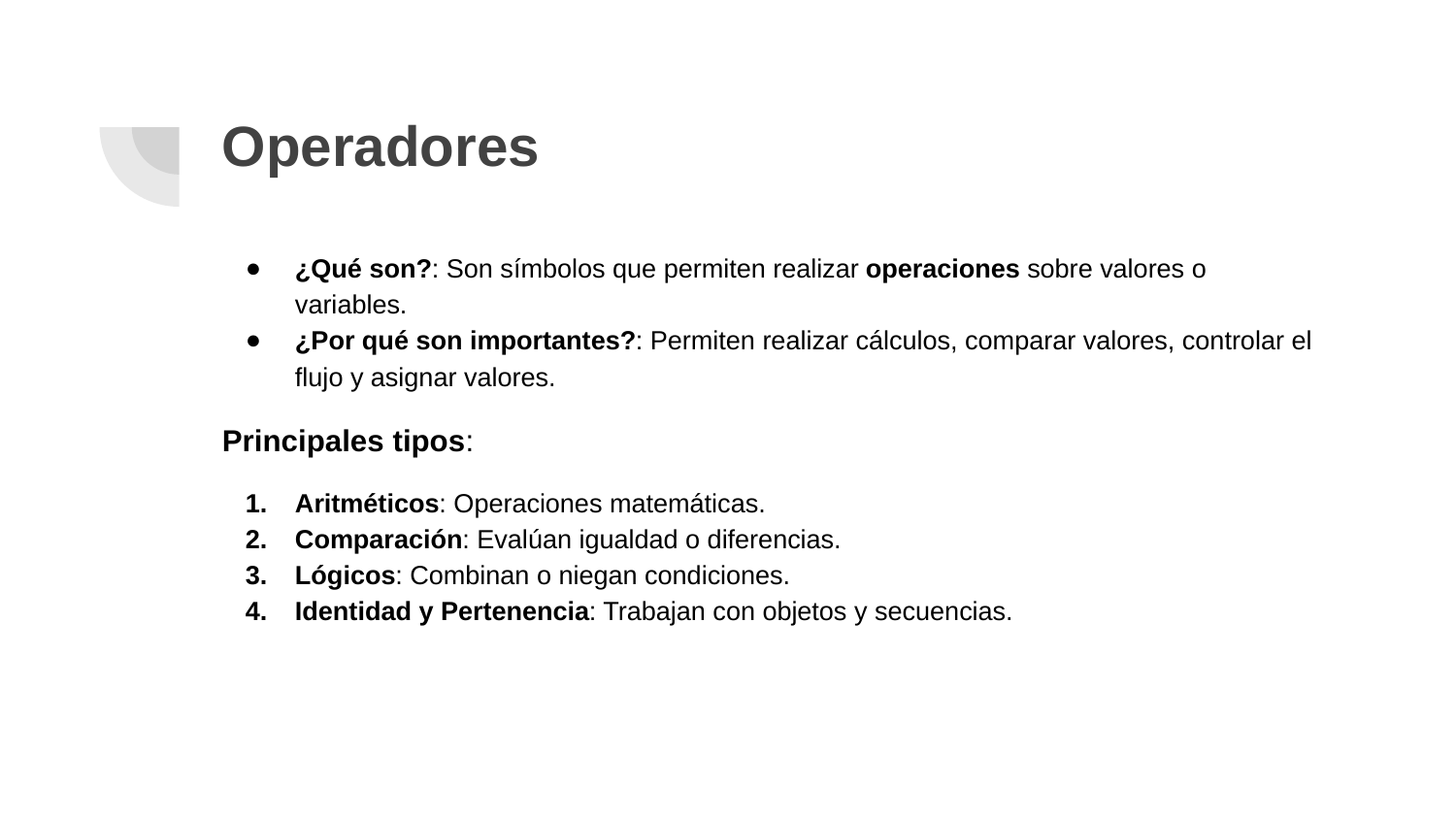

# Operadores
¿Qué son?: Son símbolos que permiten realizar operaciones sobre valores o variables.
¿Por qué son importantes?: Permiten realizar cálculos, comparar valores, controlar el flujo y asignar valores.
Principales tipos:
Aritméticos: Operaciones matemáticas.
Comparación: Evalúan igualdad o diferencias.
Lógicos: Combinan o niegan condiciones.
Identidad y Pertenencia: Trabajan con objetos y secuencias.